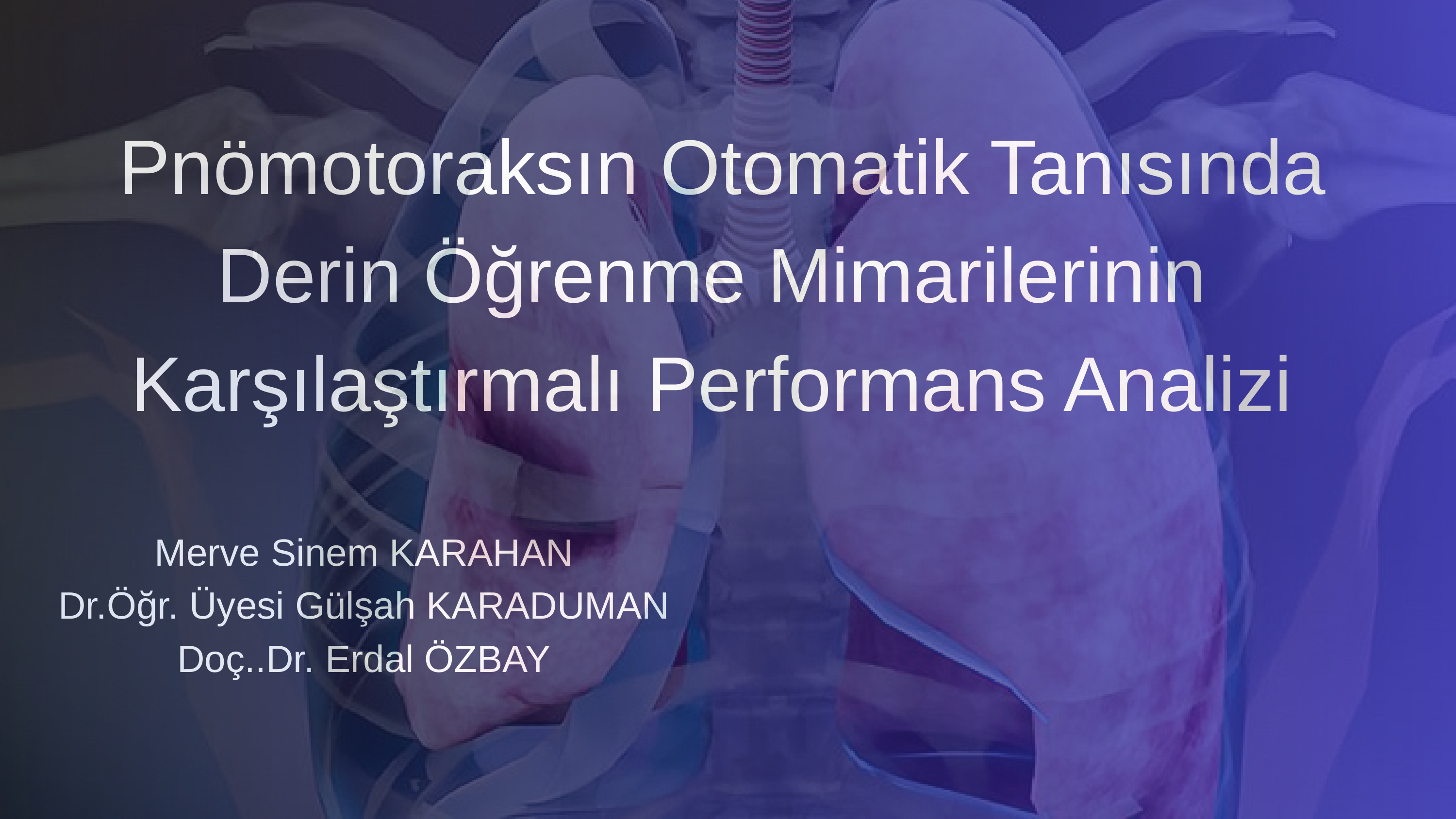

Pnömotoraksın Otomatik Tanısında Derin Öğrenme Mimarilerinin Karşılaştırmalı Performans Analizi

Merve Sinem KARAHAN
Dr.Öğr. Üyesi Gülşah KARADUMAN
Doç..Dr. Erdal ÖZBAY